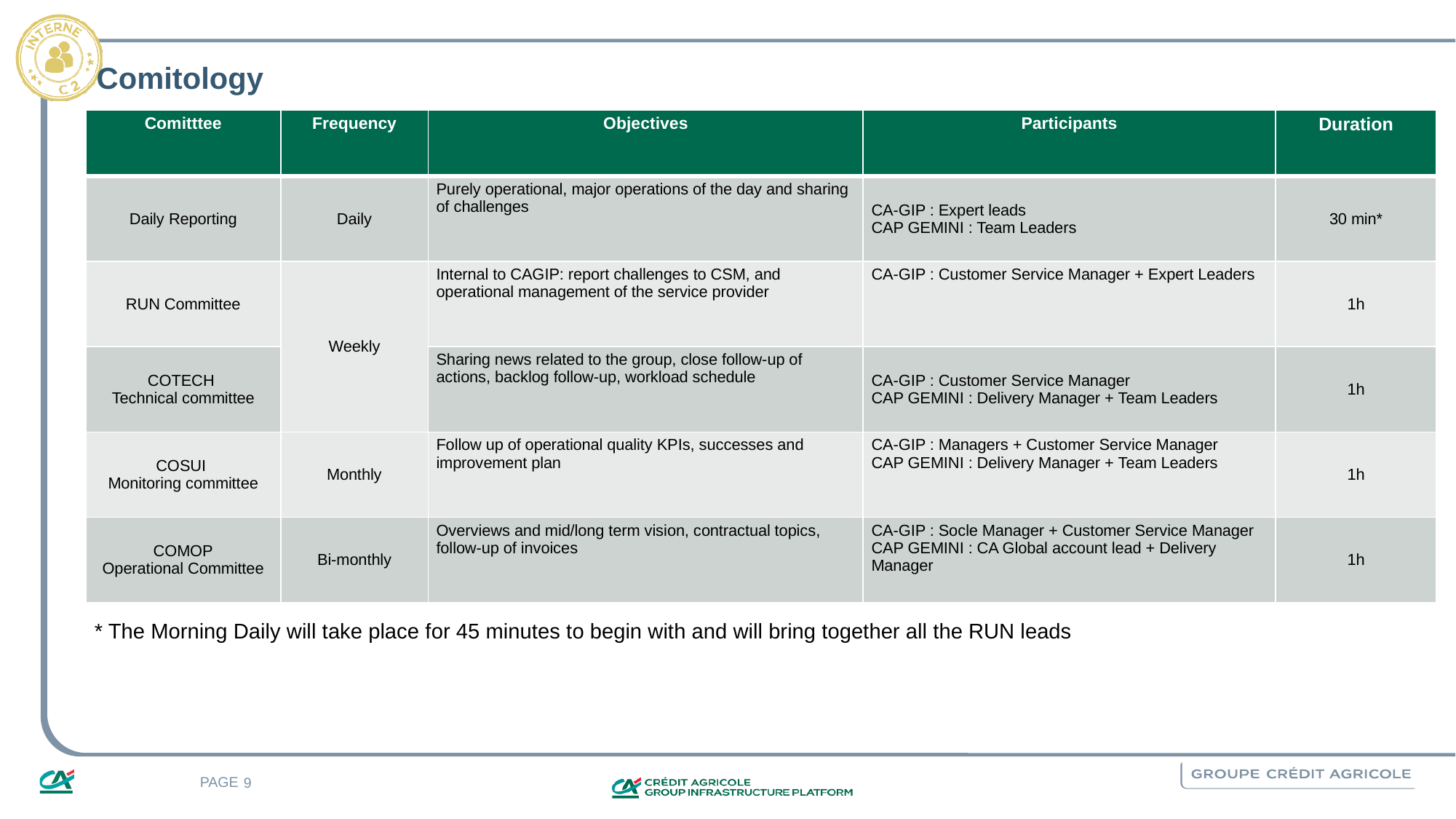

# Comitology
| Comitttee | Frequency | Objectives | Participants | Duration |
| --- | --- | --- | --- | --- |
| Daily Reporting | Daily | Purely operational, major operations of the day and sharing of challenges | CA-GIP : Expert leads CAP GEMINI : Team Leaders | 30 min\* |
| RUN Committee | Weekly | Internal to CAGIP: report challenges to CSM, and operational management of the service provider | CA-GIP : Customer Service Manager + Expert Leaders | 1h |
| COTECH Technical committee |  | Sharing news related to the group, close follow-up of actions, backlog follow-up, workload schedule | CA-GIP : Customer Service Manager CAP GEMINI : Delivery Manager + Team Leaders | 1h |
| COSUI Monitoring committee | Monthly | Follow up of operational quality KPIs, successes and improvement plan | CA-GIP : Managers + Customer Service Manager CAP GEMINI : Delivery Manager + Team Leaders | 1h |
| COMOP Operational Committee | Bi-monthly | Overviews and mid/long term vision, contractual topics, follow-up of invoices | CA-GIP : Socle Manager + Customer Service Manager CAP GEMINI : CA Global account lead + Delivery Manager | 1h |
* The Morning Daily will take place for 45 minutes to begin with and will bring together all the RUN leads
9